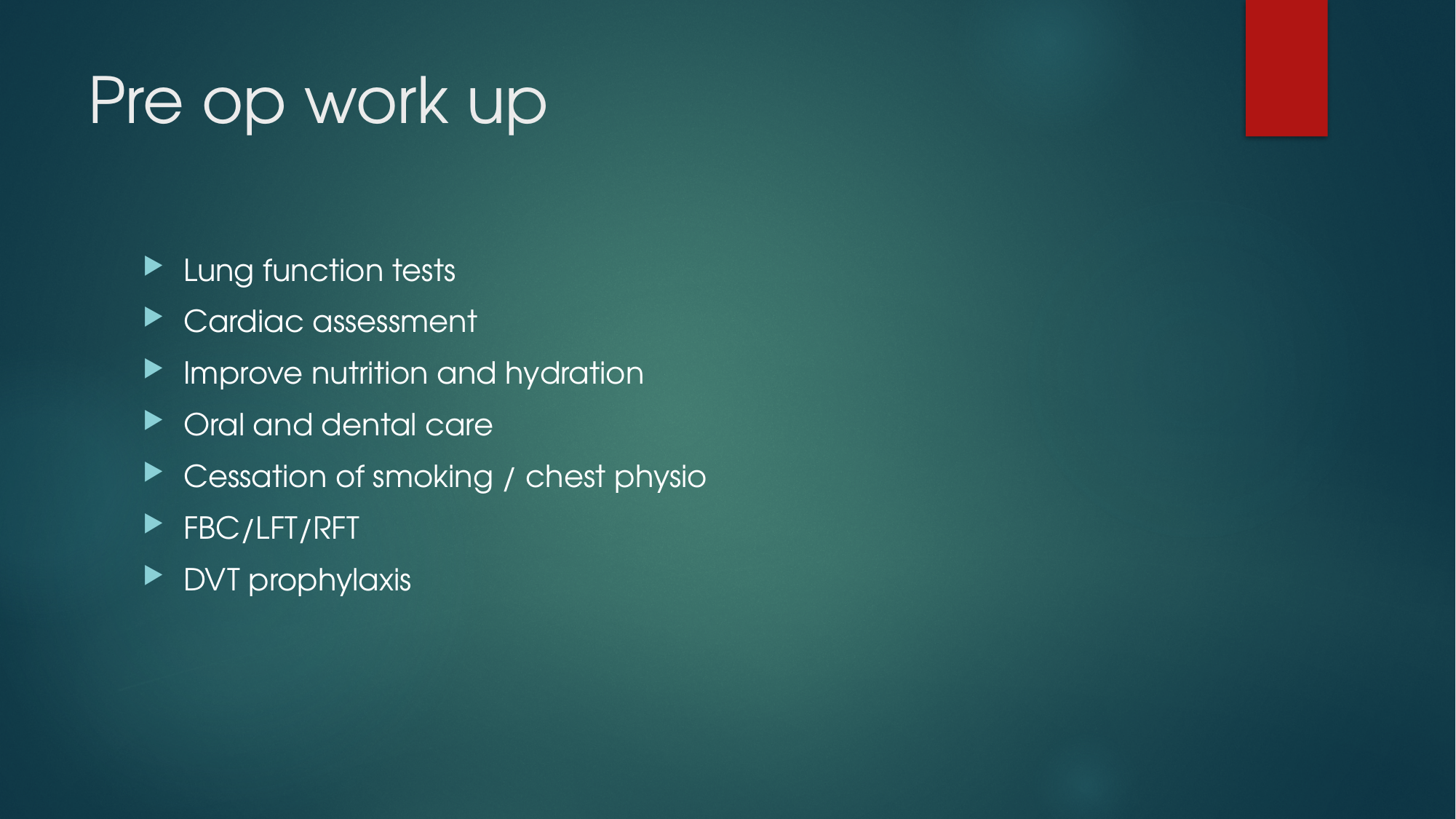

# Pre op work up
Lung function tests
Cardiac assessment
Improve nutrition and hydration
Oral and dental care
Cessation of smoking / chest physio
FBC/LFT/RFT
DVT prophylaxis